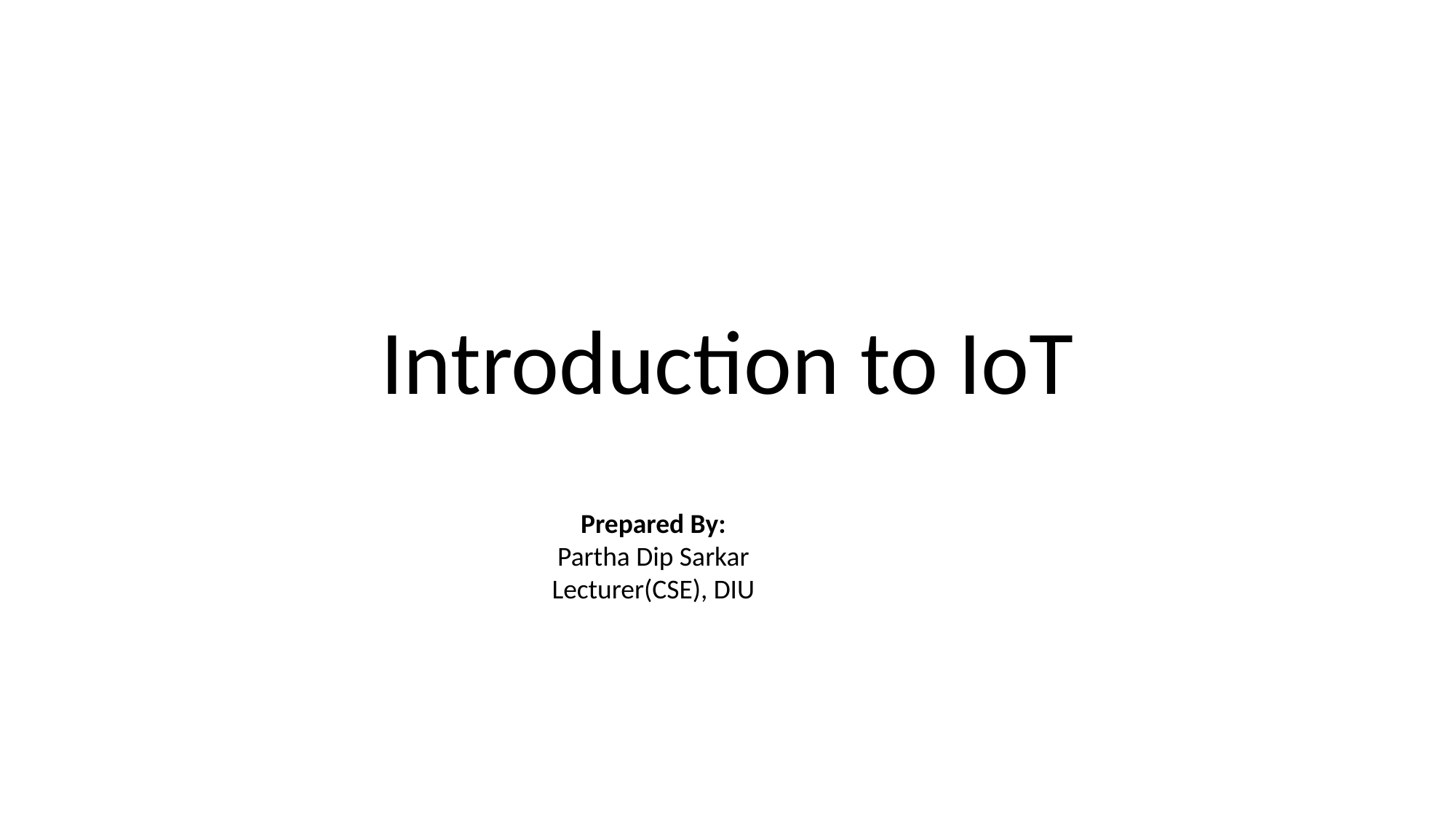

# Introduction to IoT
Prepared By:
Partha Dip Sarkar
Lecturer(CSE), DIU